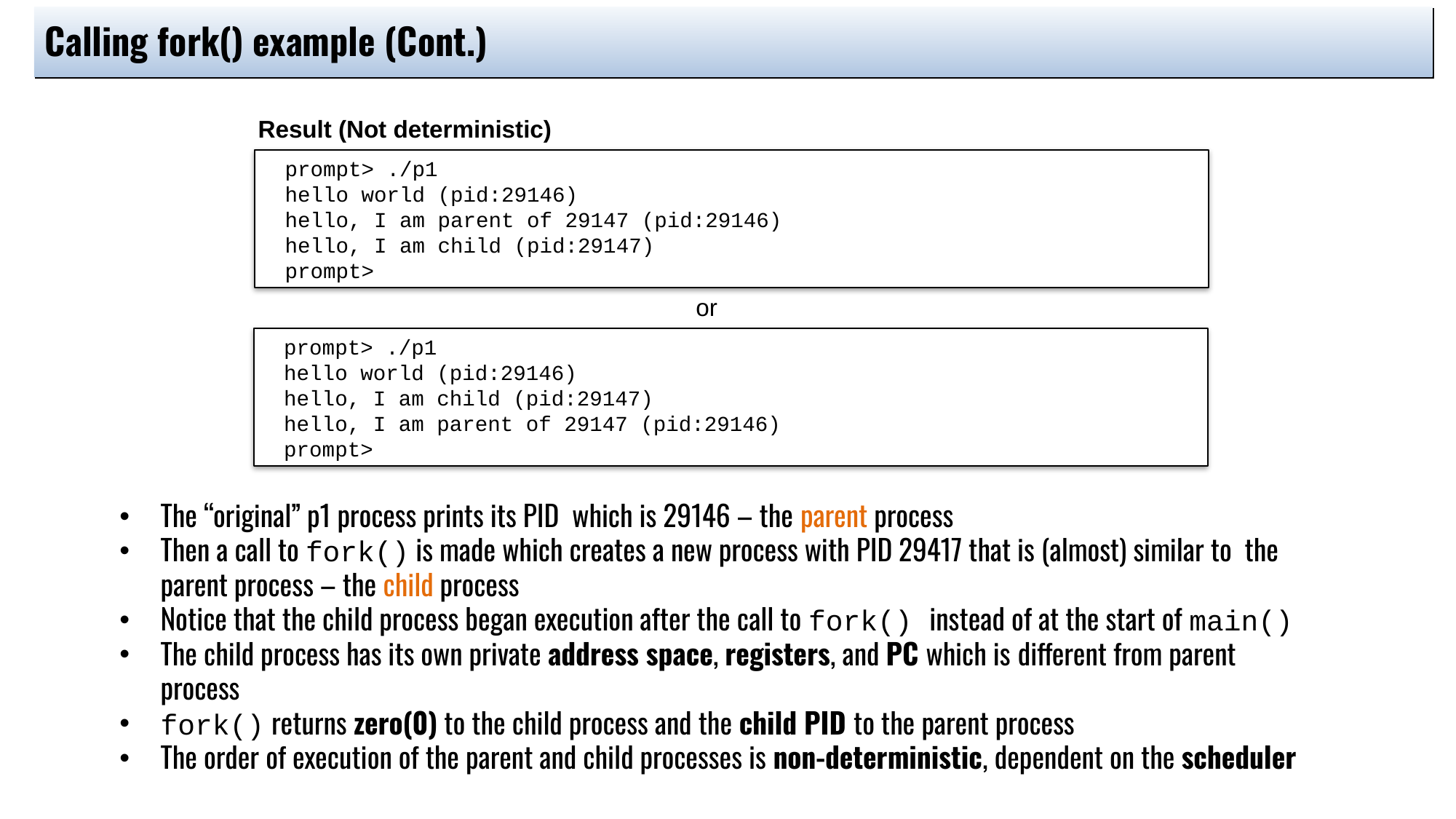

# Calling fork() example (Cont.)
Result (Not deterministic)
prompt> ./p1
hello world (pid:29146)
hello, I am parent of 29147 (pid:29146)
hello, I am child (pid:29147)
prompt>
or
prompt> ./p1
hello world (pid:29146)
hello, I am child (pid:29147)
hello, I am parent of 29147 (pid:29146)
prompt>
The “original” p1 process prints its PID  which is 29146 – the parent process
Then a call to fork() is made which creates a new process with PID 29417 that is (almost) similar to  the   parent process – the child process
Notice that the child process began execution after the call to fork() instead of at the start of main()
The child process has its own private address space, registers, and PC which is different from parent         process
fork() returns zero(0) to the child process and the child PID to the parent process
The order of execution of the parent and child processes is non-deterministic, dependent on the scheduler